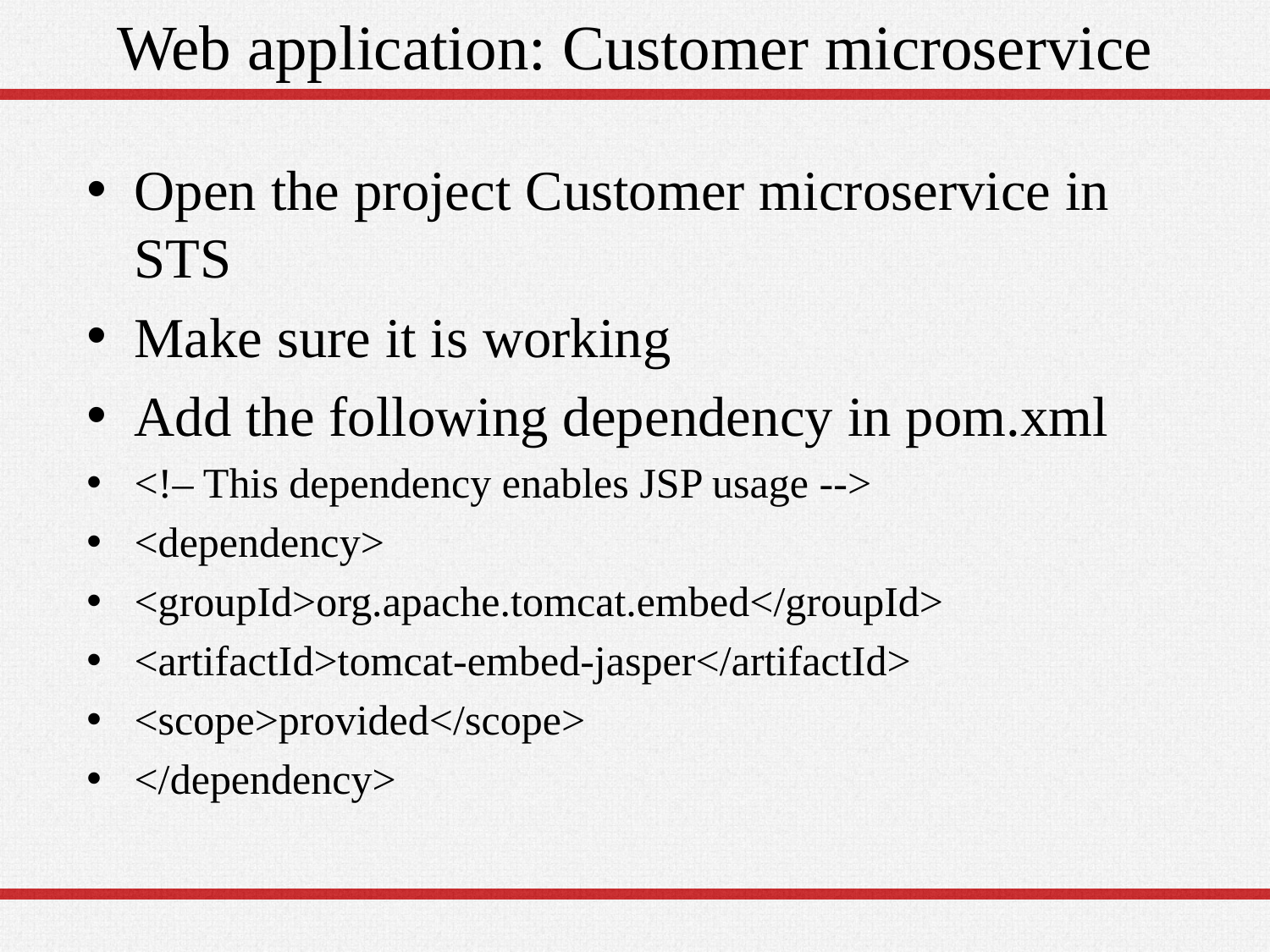

# Web application: Customer microservice
Open the project Customer microservice in STS
Make sure it is working
Add the following dependency in pom.xml
<!– This dependency enables JSP usage -->
<dependency>
<groupId>org.apache.tomcat.embed</groupId>
<artifactId>tomcat-embed-jasper</artifactId>
<scope>provided</scope>
</dependency>
4